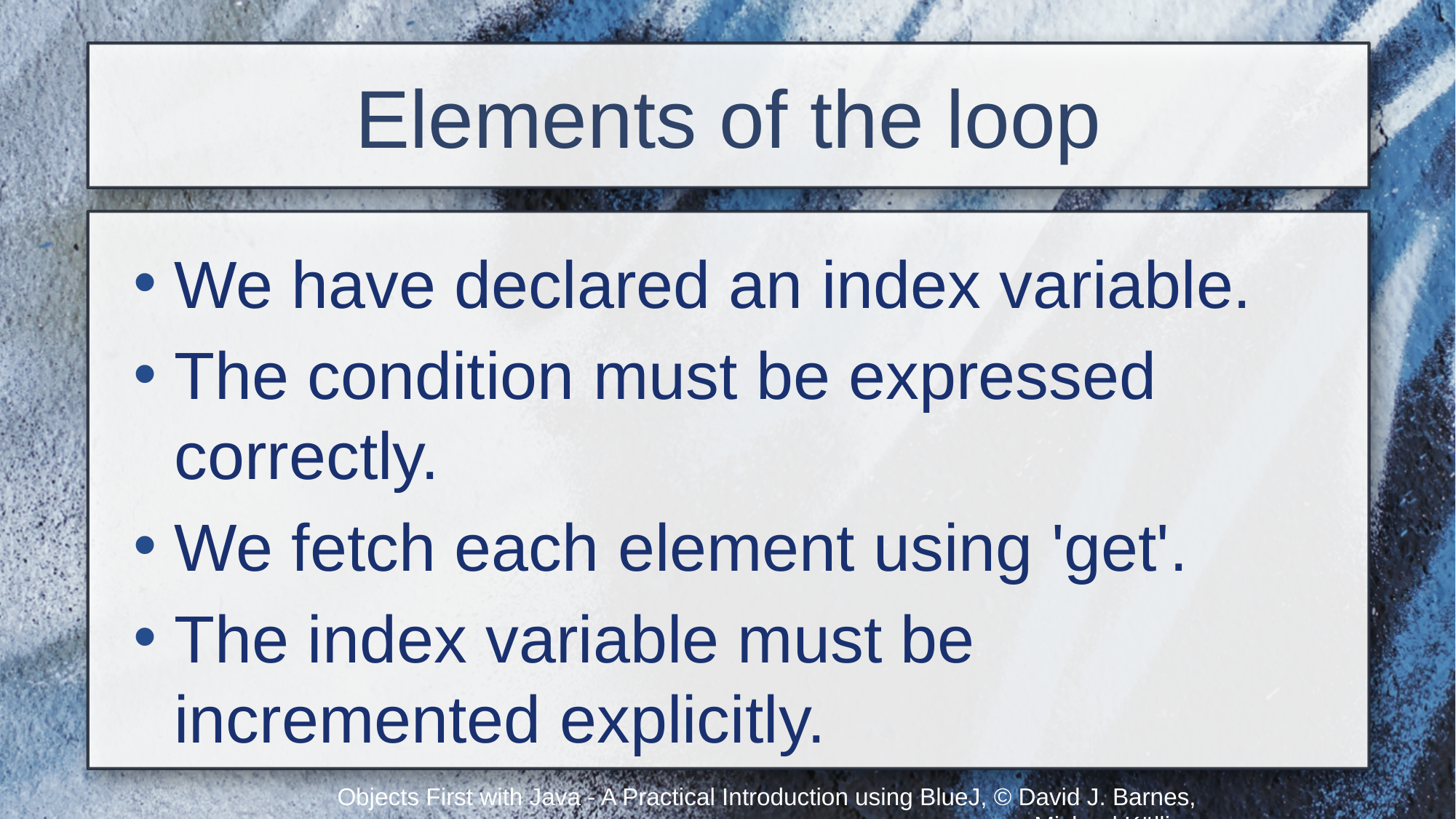

# Elements of the loop
We have declared an index variable.
The condition must be expressed correctly.
We fetch each element using 'get'.
The index variable must be incremented explicitly.